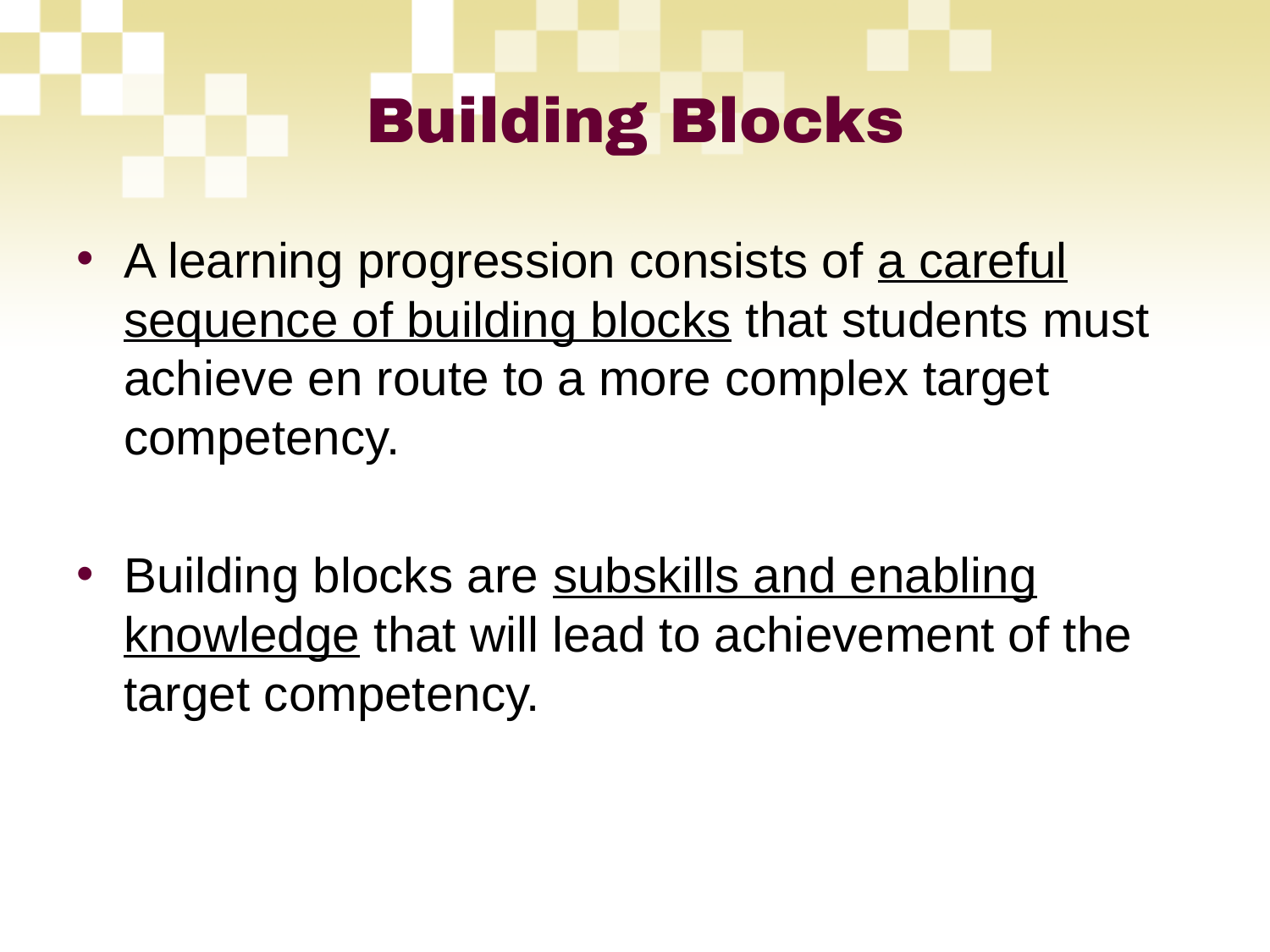

# Building Blocks
A learning progression consists of a careful sequence of building blocks that students must achieve en route to a more complex target competency.

Building blocks are subskills and enabling knowledge that will lead to achievement of the target competency.